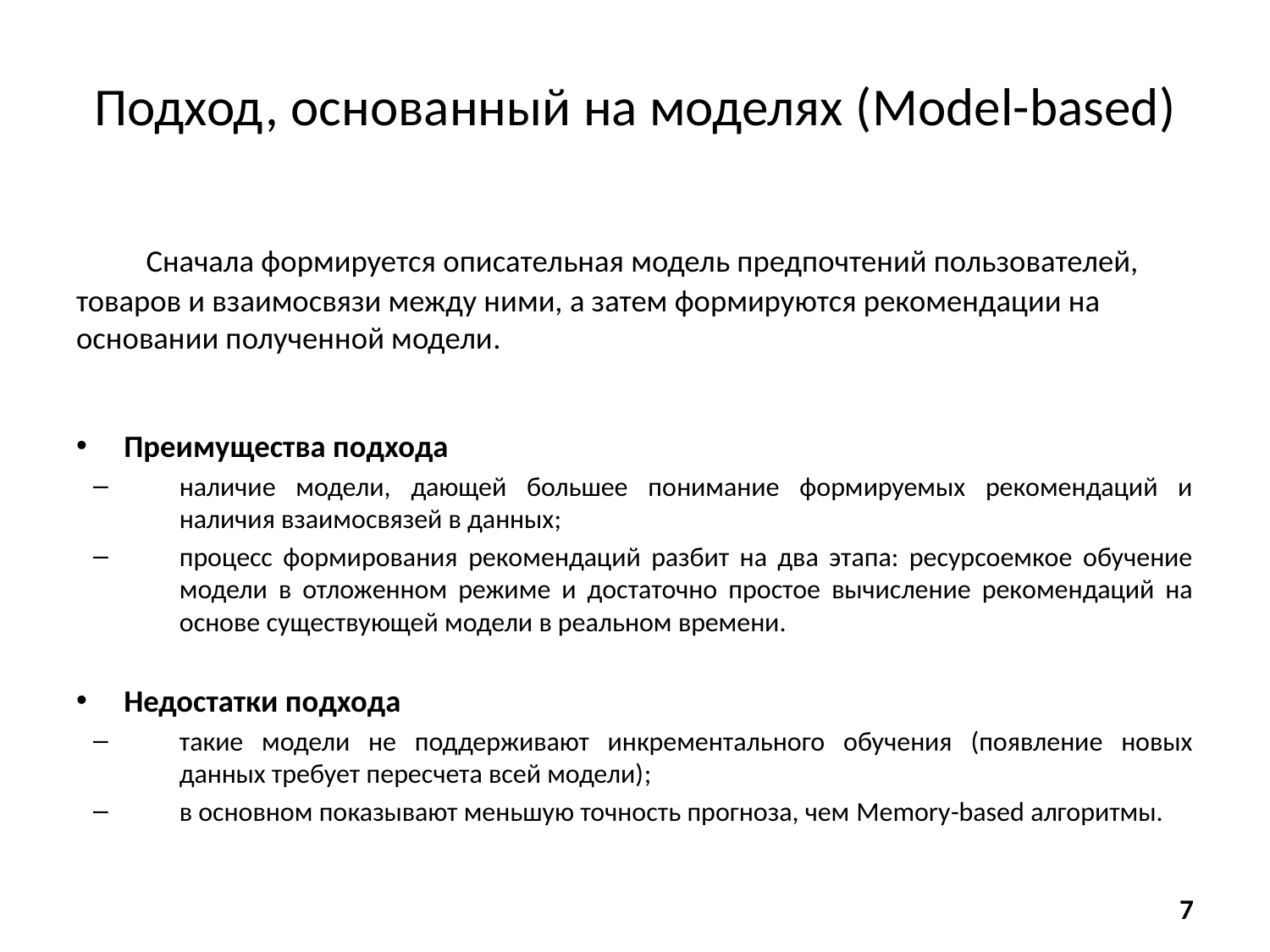

# Подход, основанный на моделях (Model-based)
	Cначала формируется описательная модель предпочтений пользователей, товаров и взаимосвязи между ними, а затем формируются рекомендации на основании полученной модели.

Преимущества подхода
наличие модели, дающей большее понимание формируемых рекомендаций и наличия взаимосвязей в данных;
процесс формирования рекомендаций разбит на два этапа: ресурсоемкое обучение модели в отложенном режиме и достаточно простое вычисление рекомендаций на основе существующей модели в реальном времени.

Недостатки подхода
такие модели не поддерживают инкрементального обучения (появление новых данных требует пересчета всей модели);
в основном показывают меньшую точность прогноза, чем Memory-based алгоритмы.

7